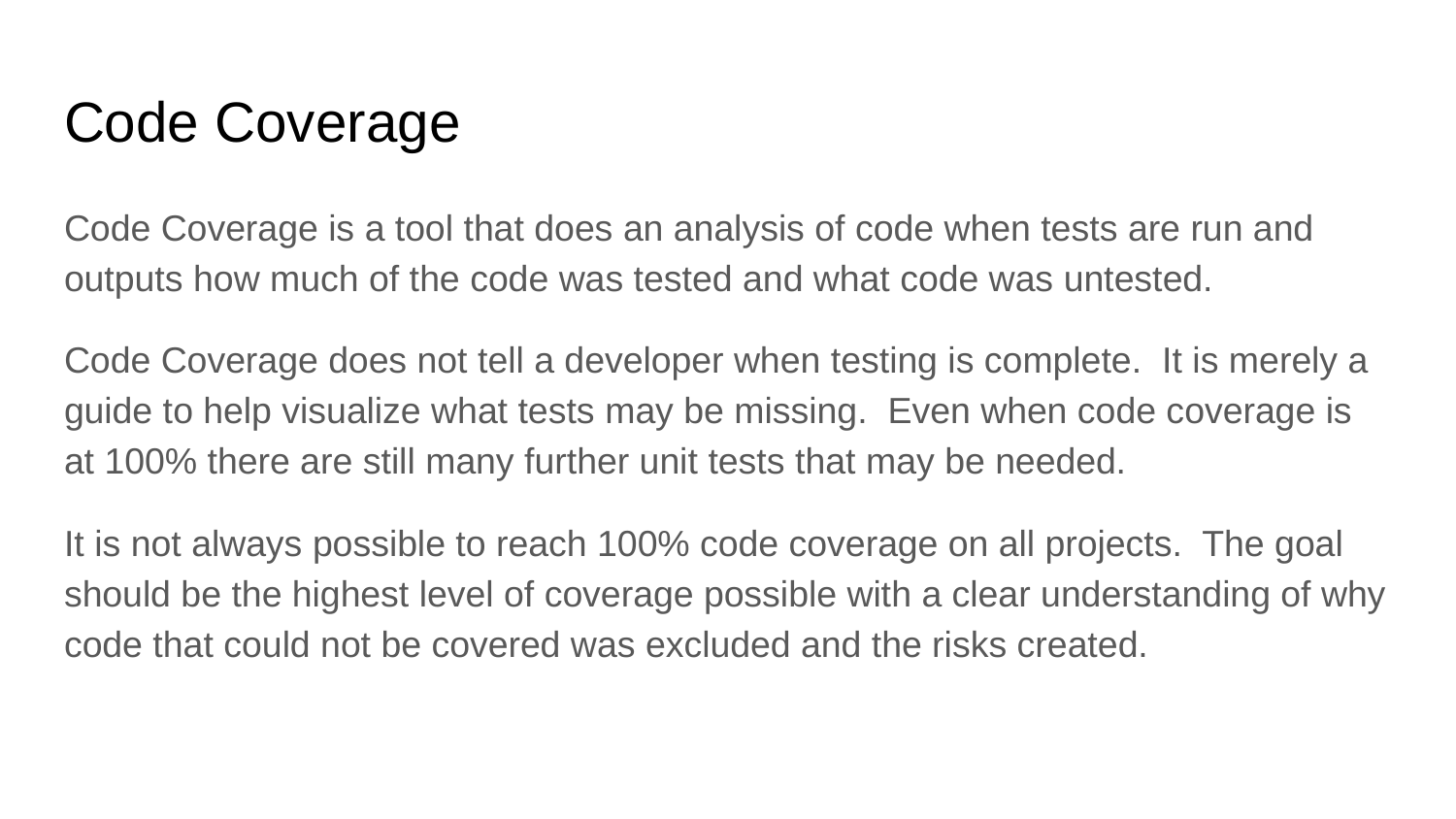

# Code Coverage
Code Coverage is a tool that does an analysis of code when tests are run and outputs how much of the code was tested and what code was untested.
Code Coverage does not tell a developer when testing is complete.  It is merely a guide to help visualize what tests may be missing.  Even when code coverage is at 100% there are still many further unit tests that may be needed.
It is not always possible to reach 100% code coverage on all projects.  The goal should be the highest level of coverage possible with a clear understanding of why code that could not be covered was excluded and the risks created.